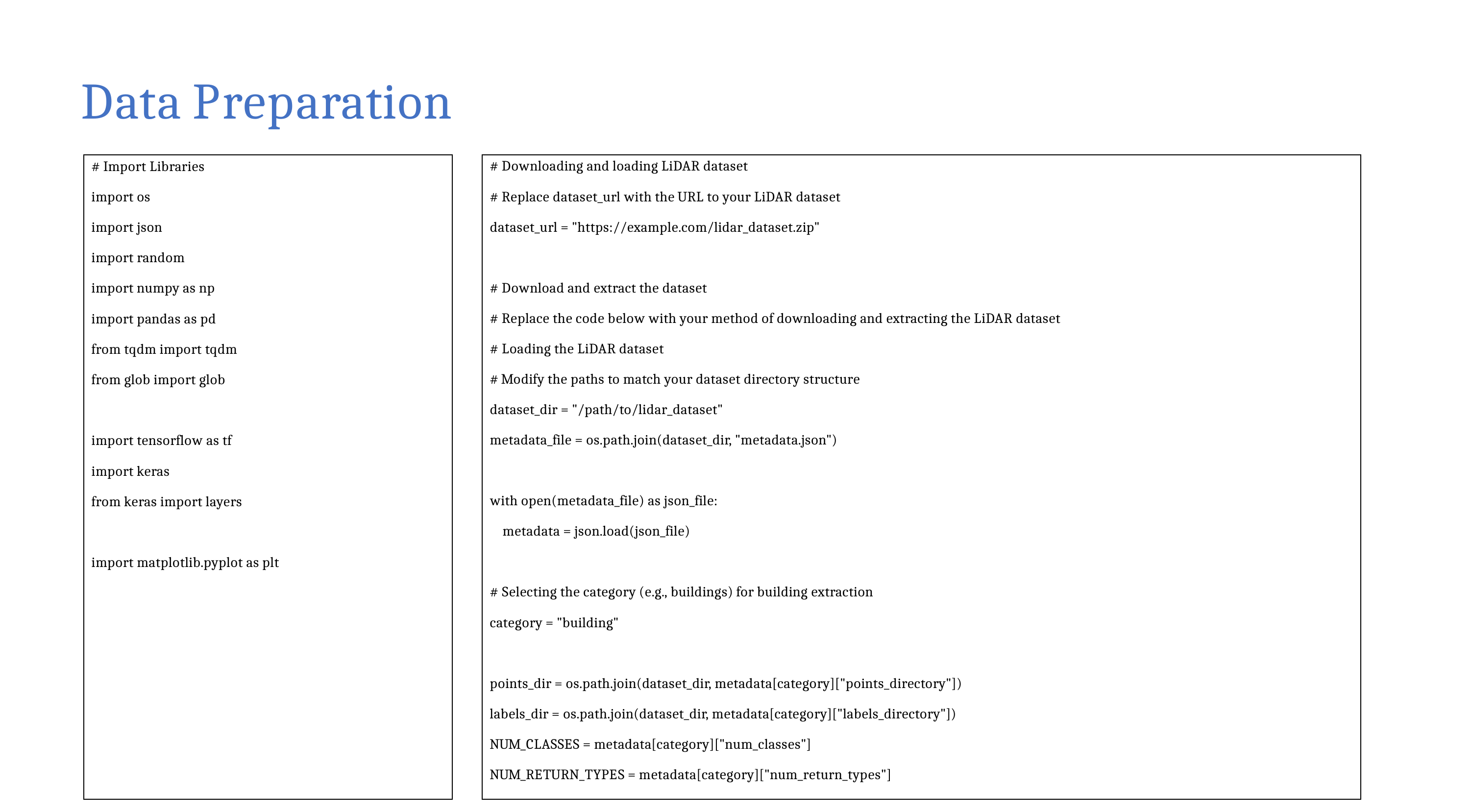

# Data Preparation
# Import Libraries
import os
import json
import random
import numpy as np
import pandas as pd
from tqdm import tqdm
from glob import glob

import tensorflow as tf
import keras
from keras import layers

import matplotlib.pyplot as plt

# Downloading and loading LiDAR dataset
# Replace dataset_url with the URL to your LiDAR dataset
dataset_url = "https://example.com/lidar_dataset.zip"

# Download and extract the dataset
# Replace the code below with your method of downloading and extracting the LiDAR dataset
# Loading the LiDAR dataset
# Modify the paths to match your dataset directory structure
dataset_dir = "/path/to/lidar_dataset"
metadata_file = os.path.join(dataset_dir, "metadata.json")

with open(metadata_file) as json_file:
    metadata = json.load(json_file)

# Selecting the category (e.g., buildings) for building extraction
category = "building"

points_dir = os.path.join(dataset_dir, metadata[category]["points_directory"])
labels_dir = os.path.join(dataset_dir, metadata[category]["labels_directory"])
NUM_CLASSES = metadata[category]["num_classes"]
NUM_RETURN_TYPES = metadata[category]["num_return_types"]